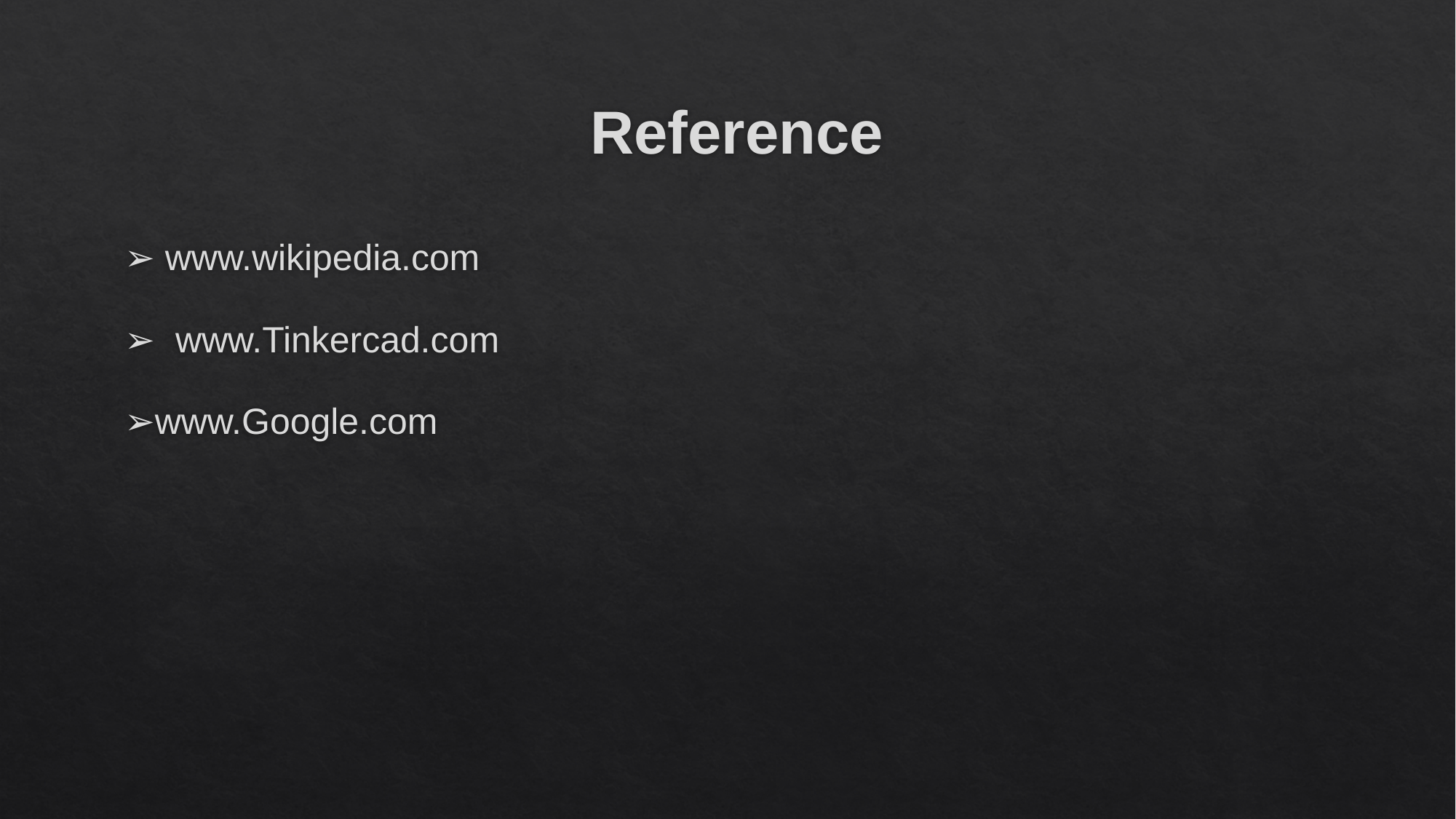

# Reference
➢ www.wikipedia.com
➢  www.Tinkercad.com
➢www.Google.com